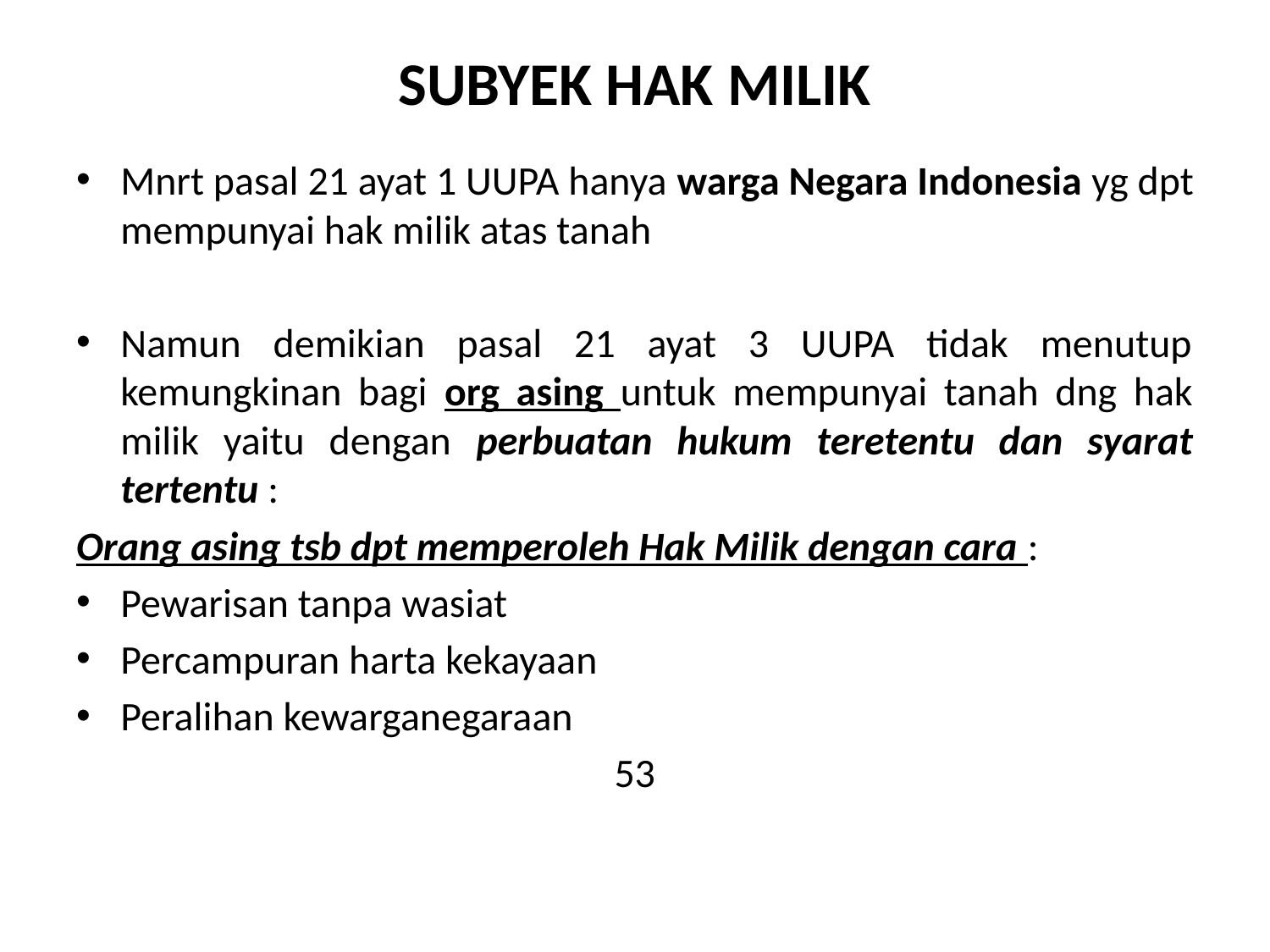

# SUBYEK HAK MILIK
Mnrt pasal 21 ayat 1 UUPA hanya warga Negara Indonesia yg dpt mempunyai hak milik atas tanah

Namun demikian pasal 21 ayat 3 UUPA tidak menutup kemungkinan bagi org asing untuk mempunyai tanah dng hak milik yaitu dengan perbuatan hukum teretentu dan syarat tertentu :
Orang asing tsb dpt memperoleh Hak Milik dengan cara :
Pewarisan tanpa wasiat
Percampuran harta kekayaan
Peralihan kewarganegaraan
53